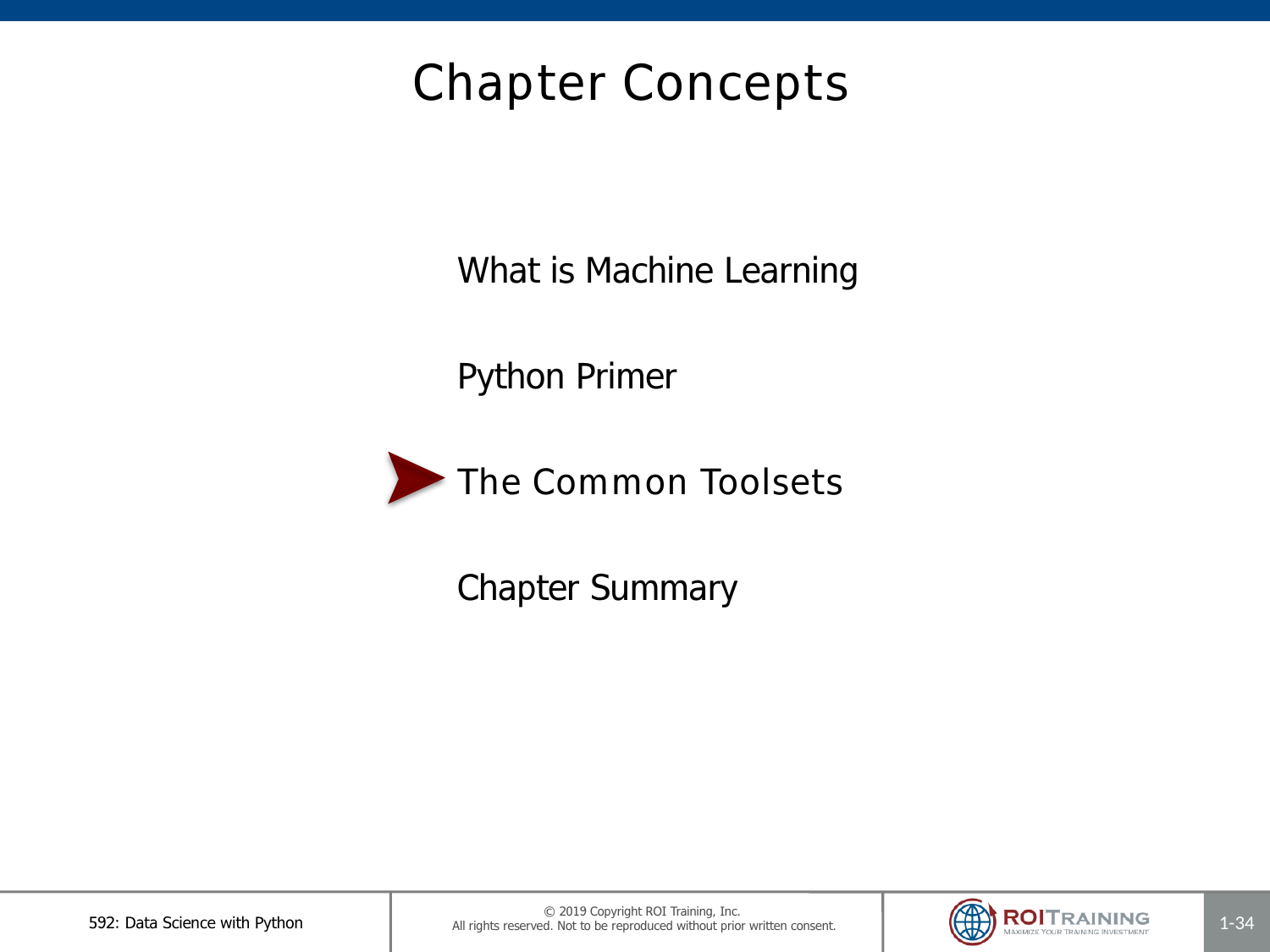

# Chapter Concepts
What is Machine Learning
Python Primer
The Common Toolsets
Chapter Summary